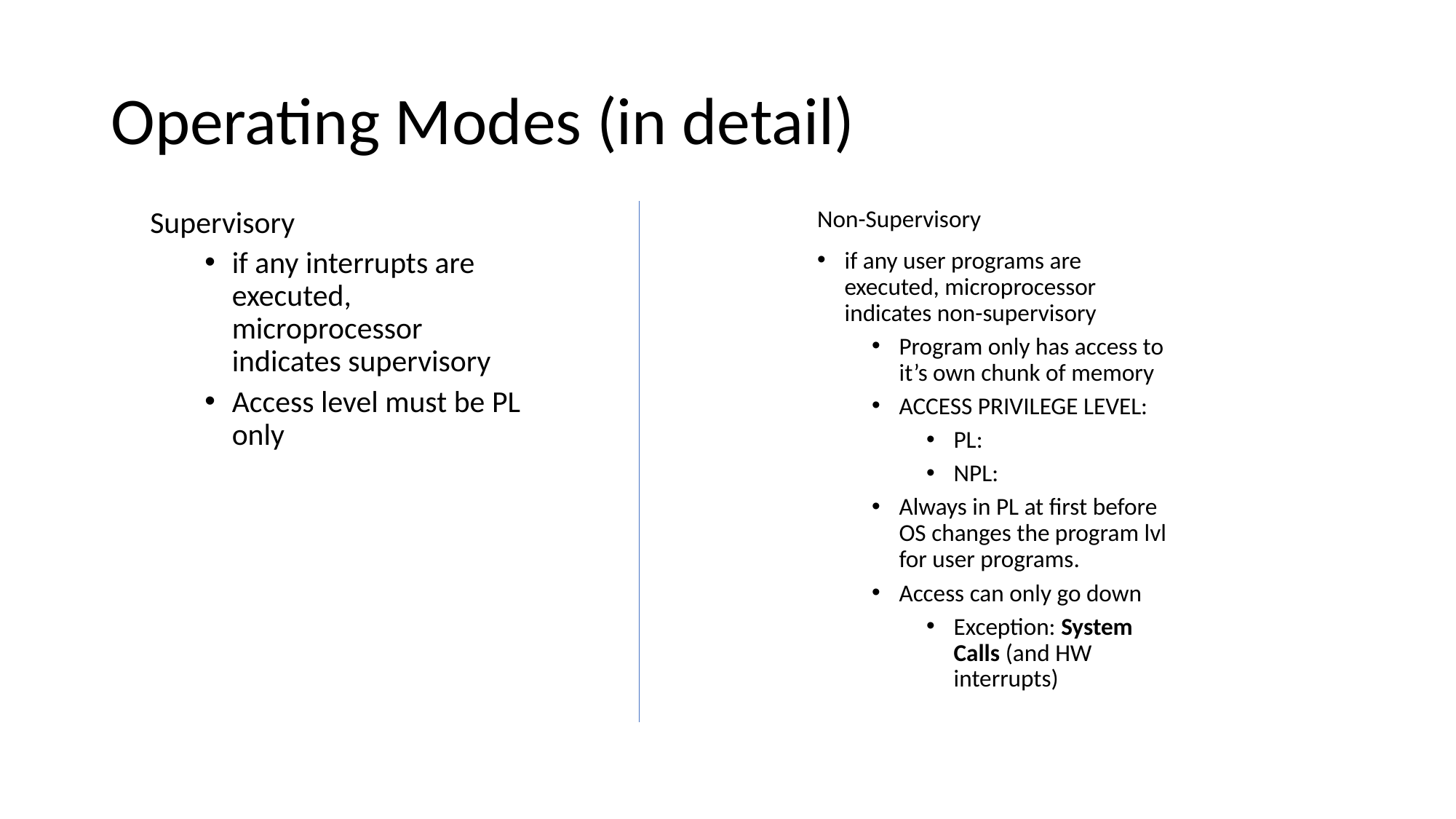

# Operating Modes (in detail)
Supervisory
if any interrupts are executed, microprocessor indicates supervisory
Access level must be PL only
Non-Supervisory
if any user programs are executed, microprocessor indicates non-supervisory
Program only has access to it’s own chunk of memory
ACCESS PRIVILEGE LEVEL:
PL:
NPL:
Always in PL at first before OS changes the program lvl for user programs.
Access can only go down
Exception: System Calls (and HW interrupts)